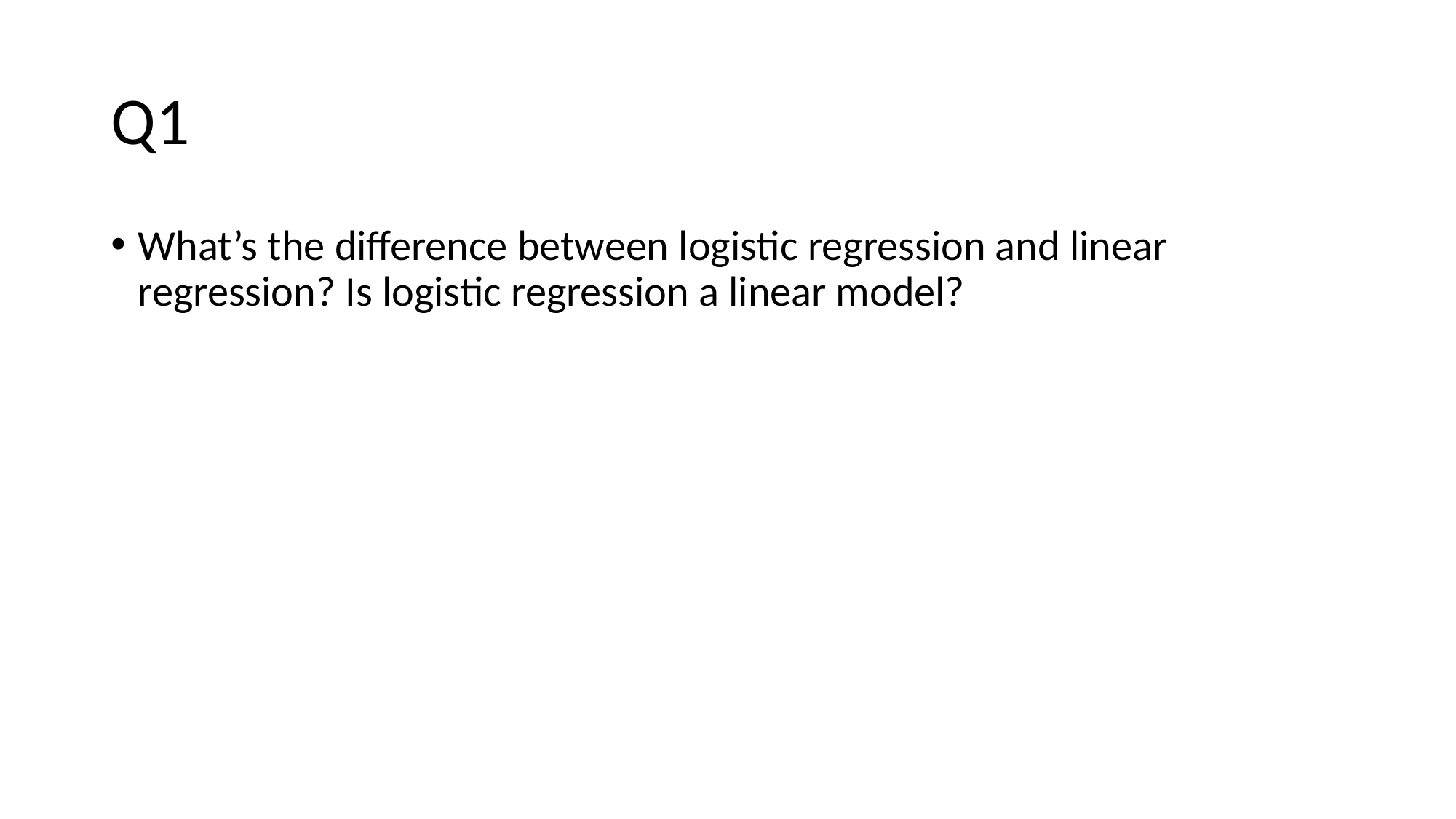

# Q1
What’s the difference between logistic regression and linear regression? Is logistic regression a linear model?